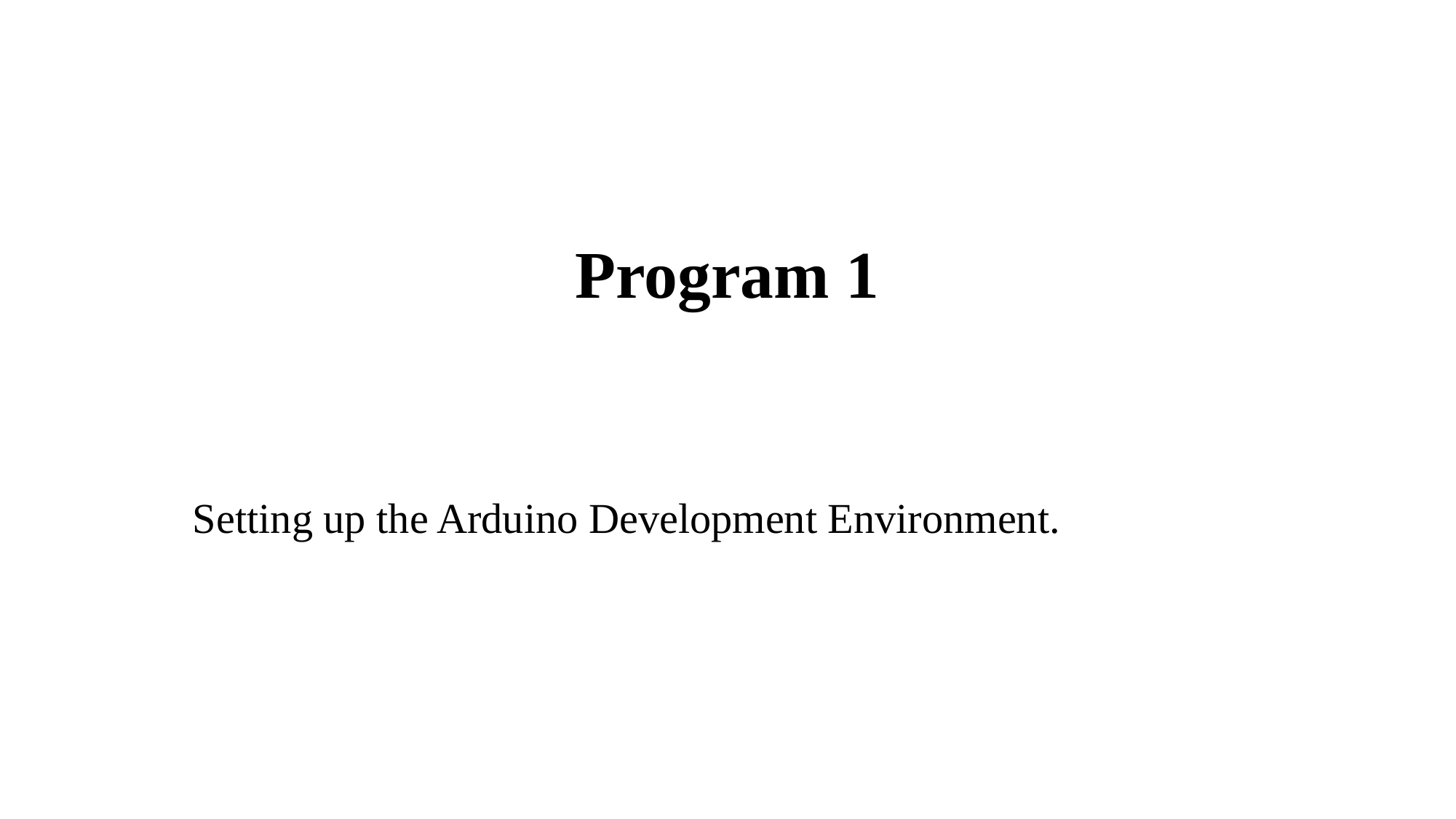

Program 1

Setting up the Arduino Development Environment.